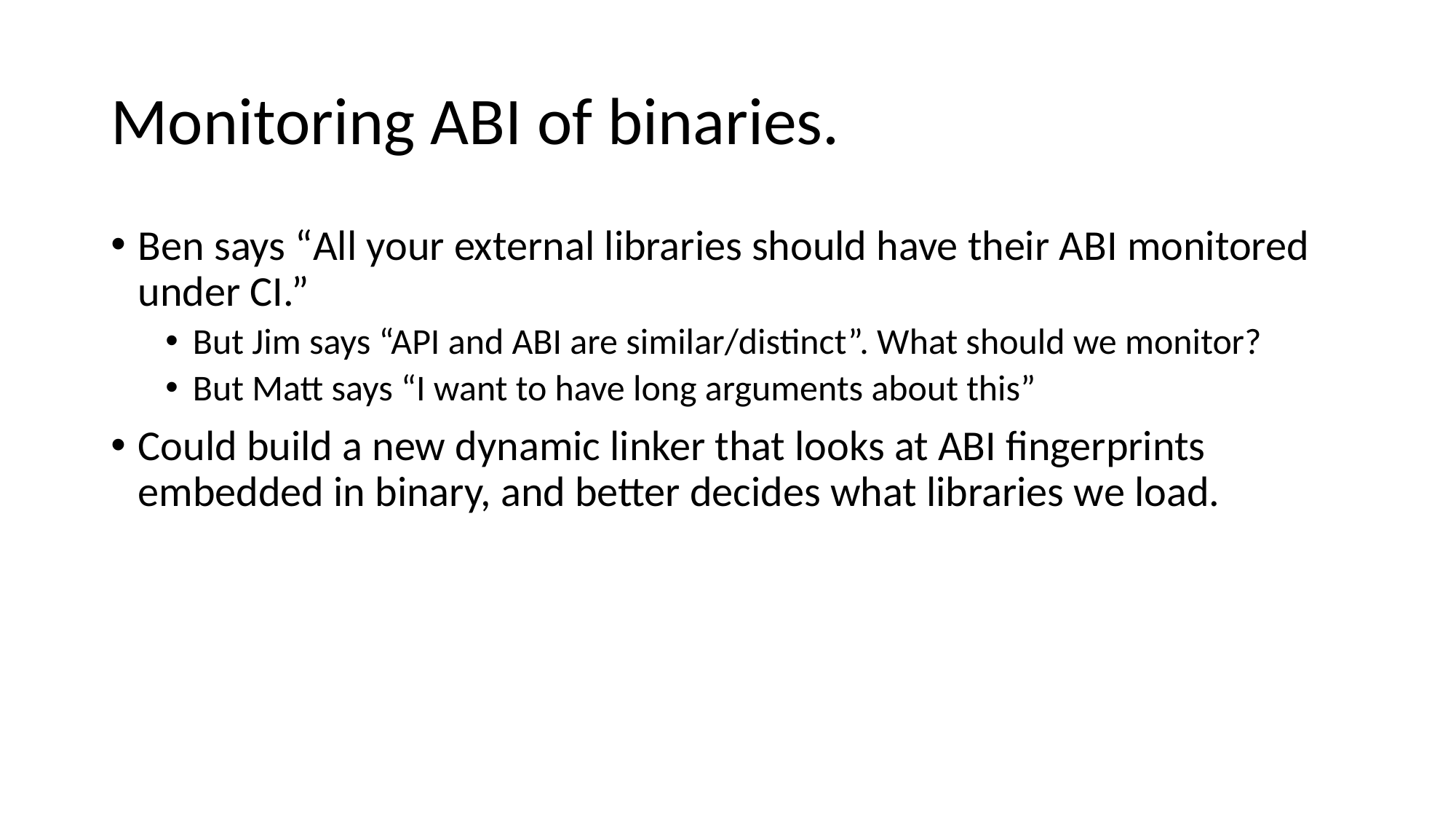

# Monitoring ABI of binaries.
Ben says “All your external libraries should have their ABI monitored under CI.”
But Jim says “API and ABI are similar/distinct”. What should we monitor?
But Matt says “I want to have long arguments about this”
Could build a new dynamic linker that looks at ABI fingerprints embedded in binary, and better decides what libraries we load.